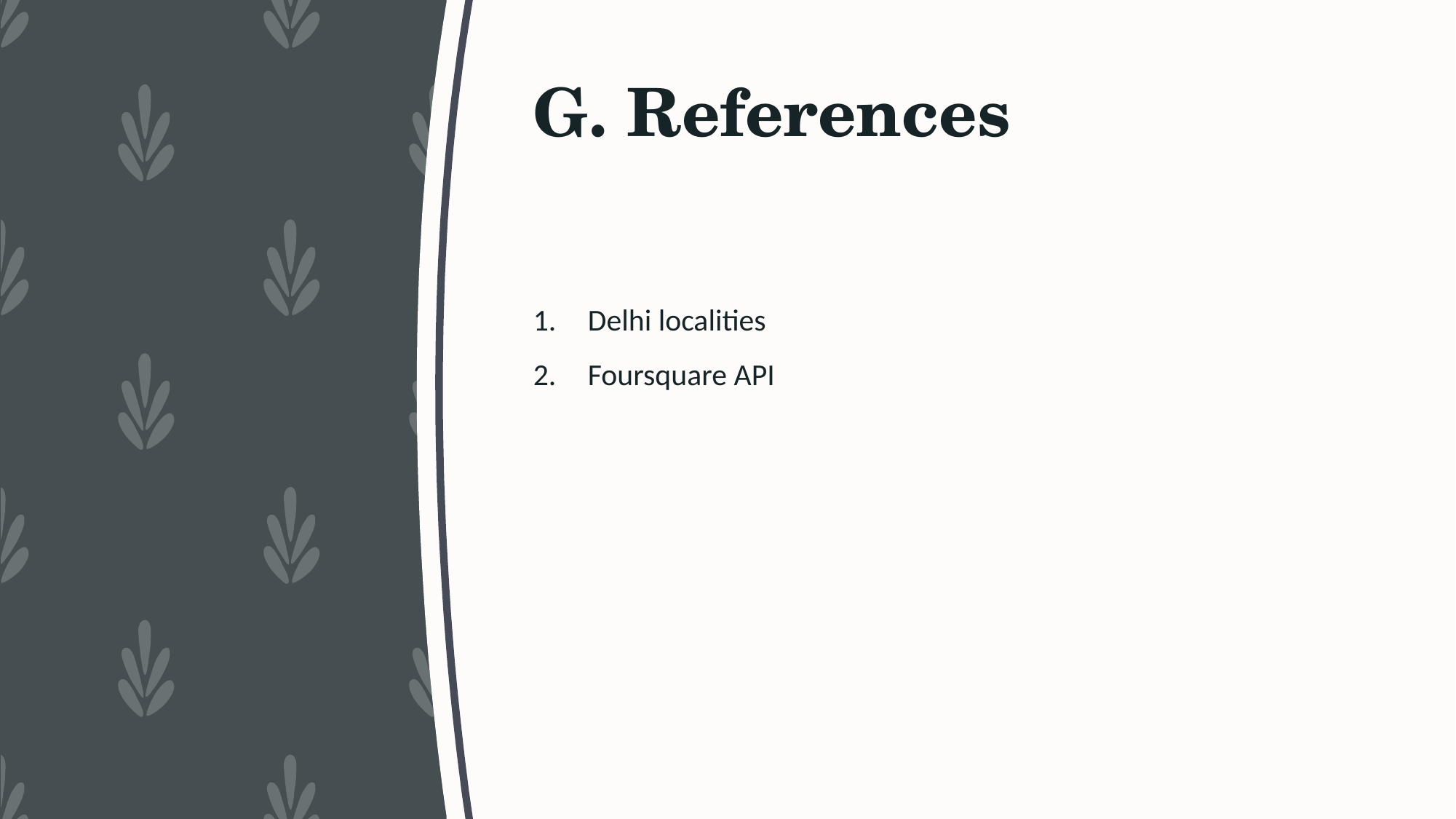

# G. References
Delhi localities
Foursquare API